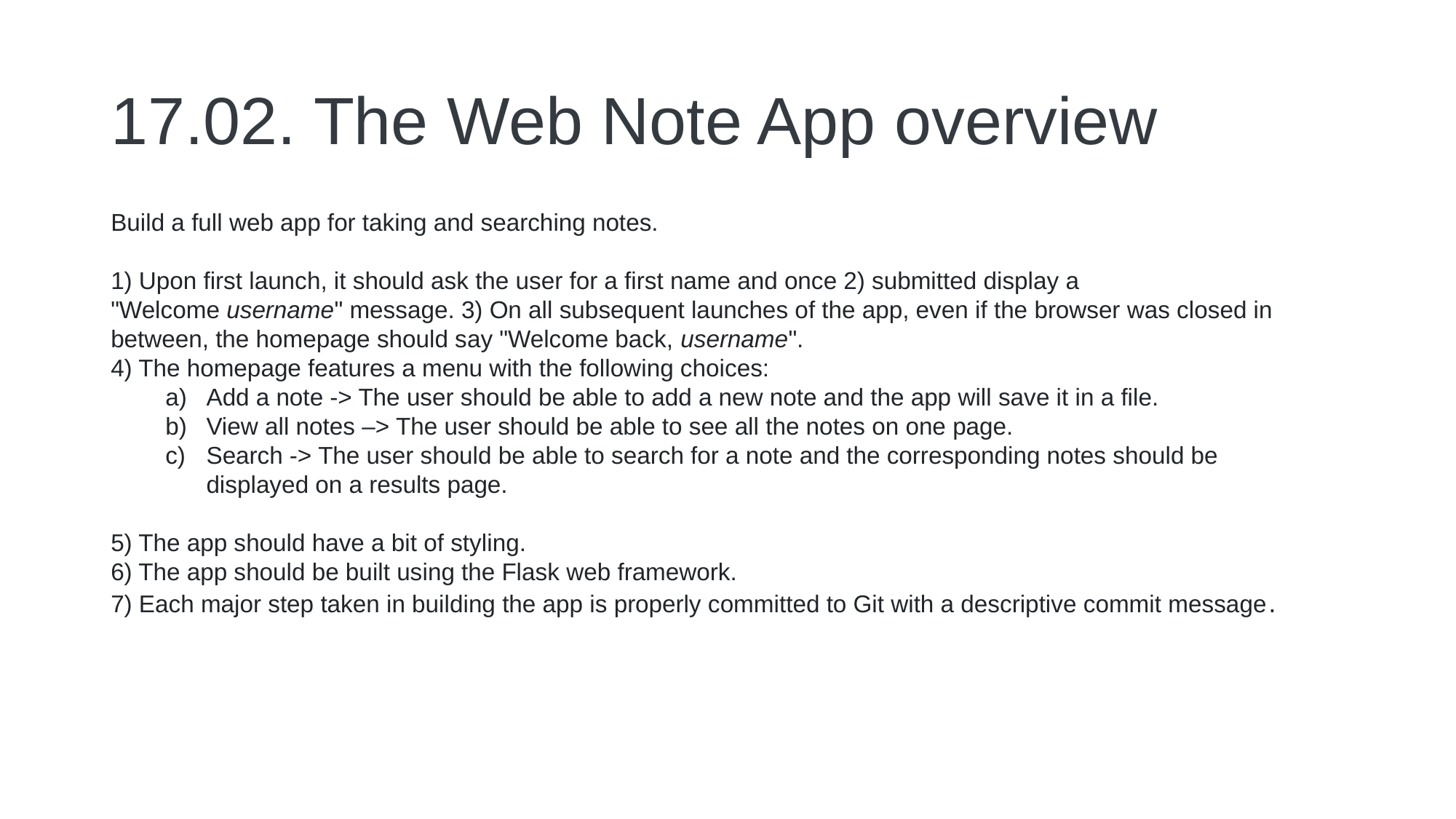

# 17.02. The Web Note App overview
Build a full web app for taking and searching notes.

1) Upon first launch, it should ask the user for a first name and once 2) submitted display a "Welcome username" message. 3) On all subsequent launches of the app, even if the browser was closed in between, the homepage should say "Welcome back, username".
4) The homepage features a menu with the following choices:
Add a note -> The user should be able to add a new note and the app will save it in a file.
View all notes –> The user should be able to see all the notes on one page.
Search -> The user should be able to search for a note and the corresponding notes should be displayed on a results page.

5) The app should have a bit of styling.
6) The app should be built using the Flask web framework.
7) Each major step taken in building the app is properly committed to Git with a descriptive commit message.